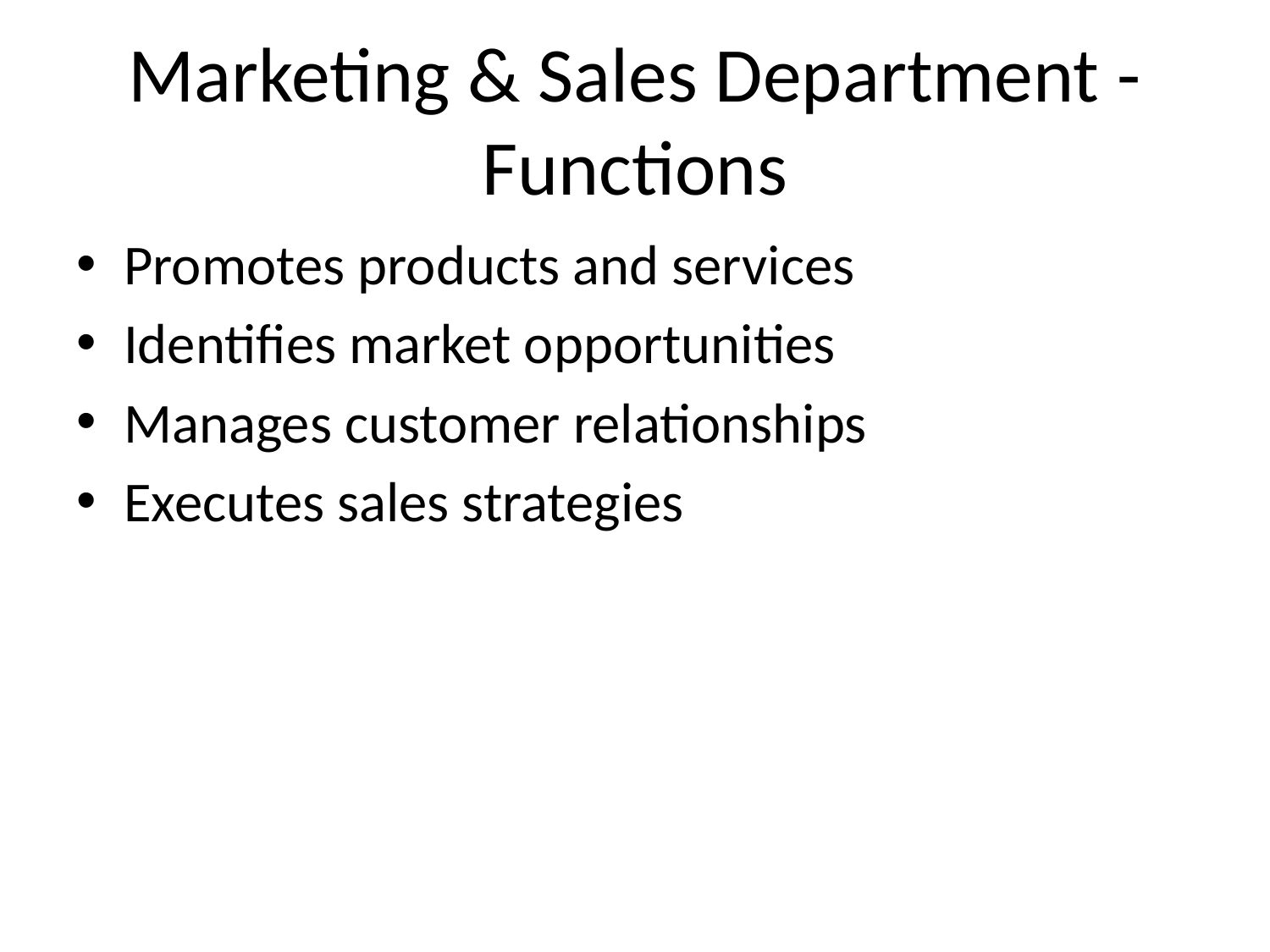

# Marketing & Sales Department - Functions
Promotes products and services
Identifies market opportunities
Manages customer relationships
Executes sales strategies